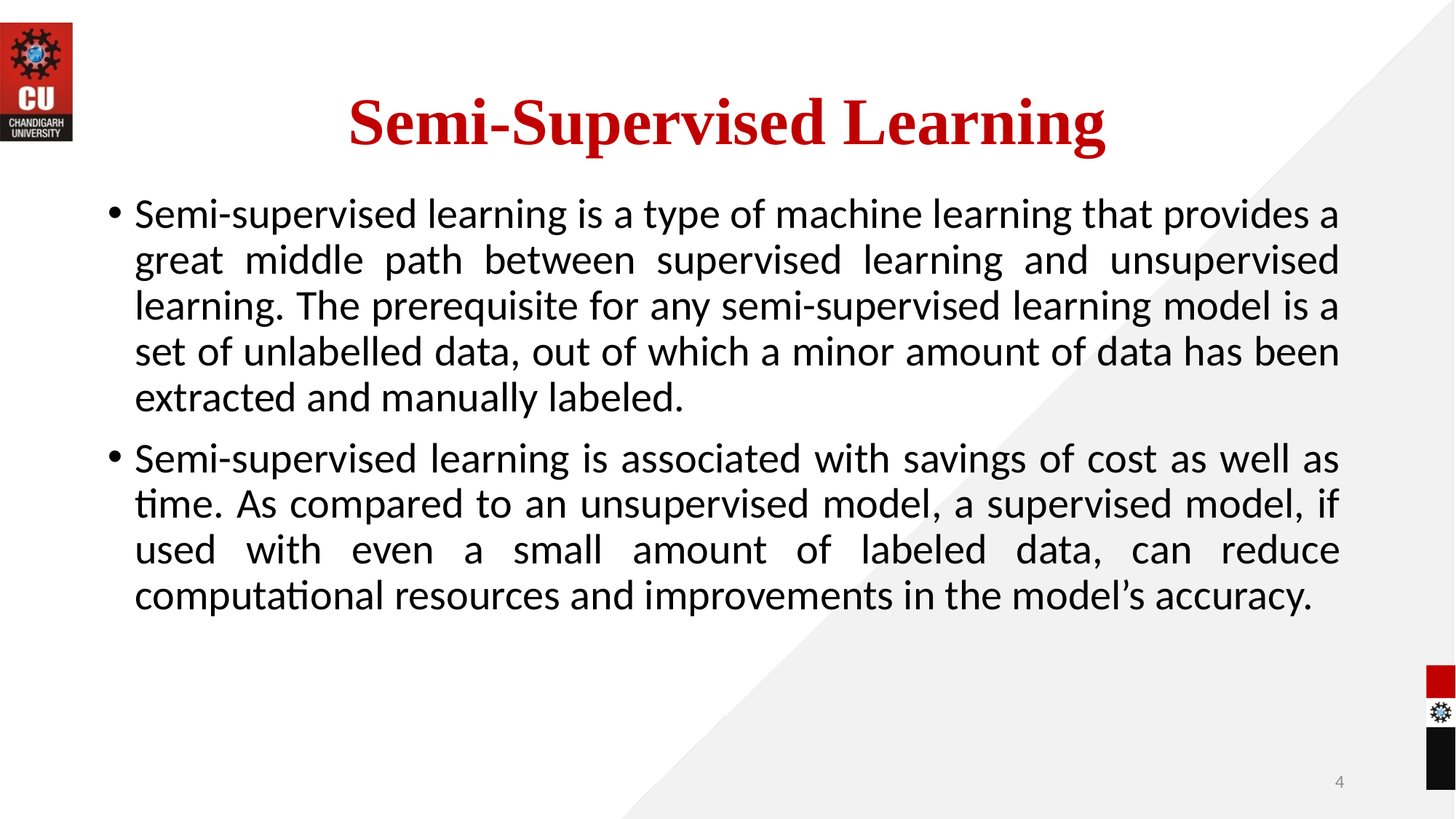

# Semi-Supervised Learning
Semi-supervised learning is a type of machine learning that provides a great middle path between supervised learning and unsupervised learning. The prerequisite for any semi-supervised learning model is a set of unlabelled data, out of which a minor amount of data has been extracted and manually labeled.
Semi-supervised learning is associated with savings of cost as well as time. As compared to an unsupervised model, a supervised model, if used with even a small amount of labeled data, can reduce computational resources and improvements in the model’s accuracy.
4